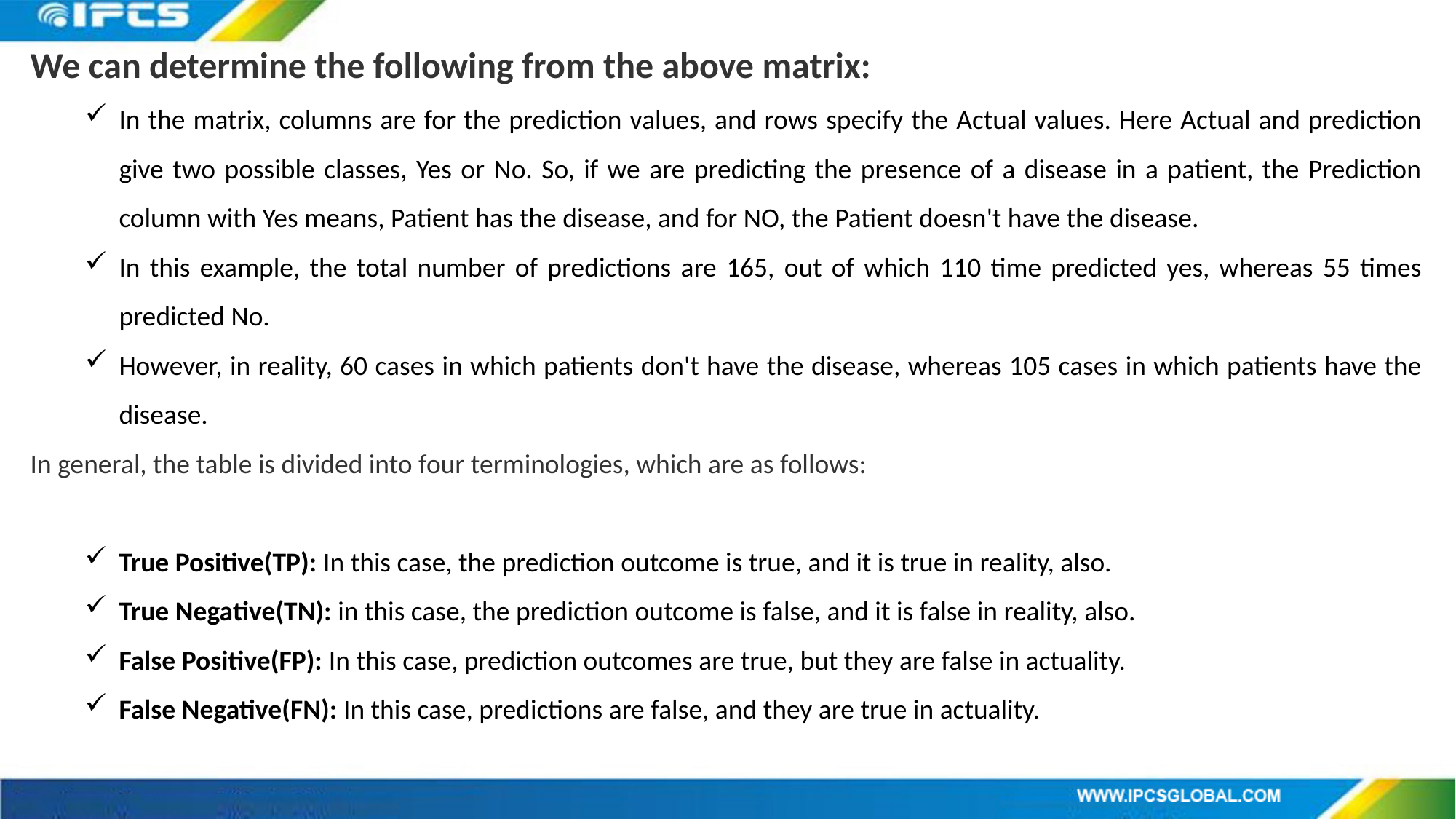

We can determine the following from the above matrix:
In the matrix, columns are for the prediction values, and rows specify the Actual values. Here Actual and prediction give two possible classes, Yes or No. So, if we are predicting the presence of a disease in a patient, the Prediction column with Yes means, Patient has the disease, and for NO, the Patient doesn't have the disease.
In this example, the total number of predictions are 165, out of which 110 time predicted yes, whereas 55 times predicted No.
However, in reality, 60 cases in which patients don't have the disease, whereas 105 cases in which patients have the disease.
In general, the table is divided into four terminologies, which are as follows:

True Positive(TP): In this case, the prediction outcome is true, and it is true in reality, also.
True Negative(TN): in this case, the prediction outcome is false, and it is false in reality, also.
False Positive(FP): In this case, prediction outcomes are true, but they are false in actuality.
False Negative(FN): In this case, predictions are false, and they are true in actuality.